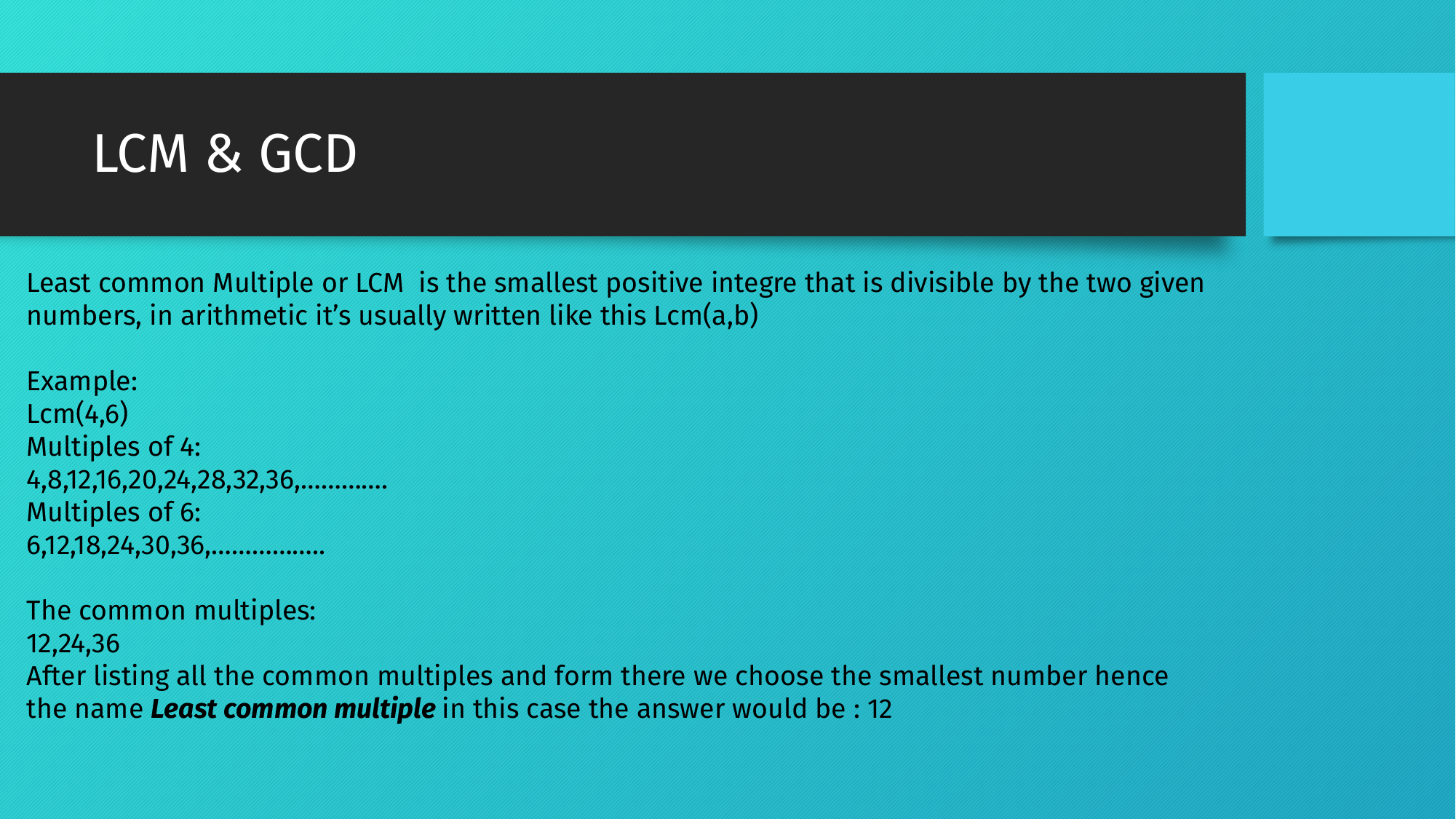

# LCM & GCD
Least common Multiple or LCM  is the smallest positive integre that is divisible by the two given  numbers, in arithmetic it’s usually written like this Lcm(a,b)

Example:
Lcm(4,6)
Multiples of 4:
4,8,12,16,20,24,28,32,36,………….
Multiples of 6:
6,12,18,24,30,36,……………..

The common multiples:
12,24,36
After listing all the common multiples and form there we choose the smallest number hence the name Least common multiple in this case the answer would be : 12